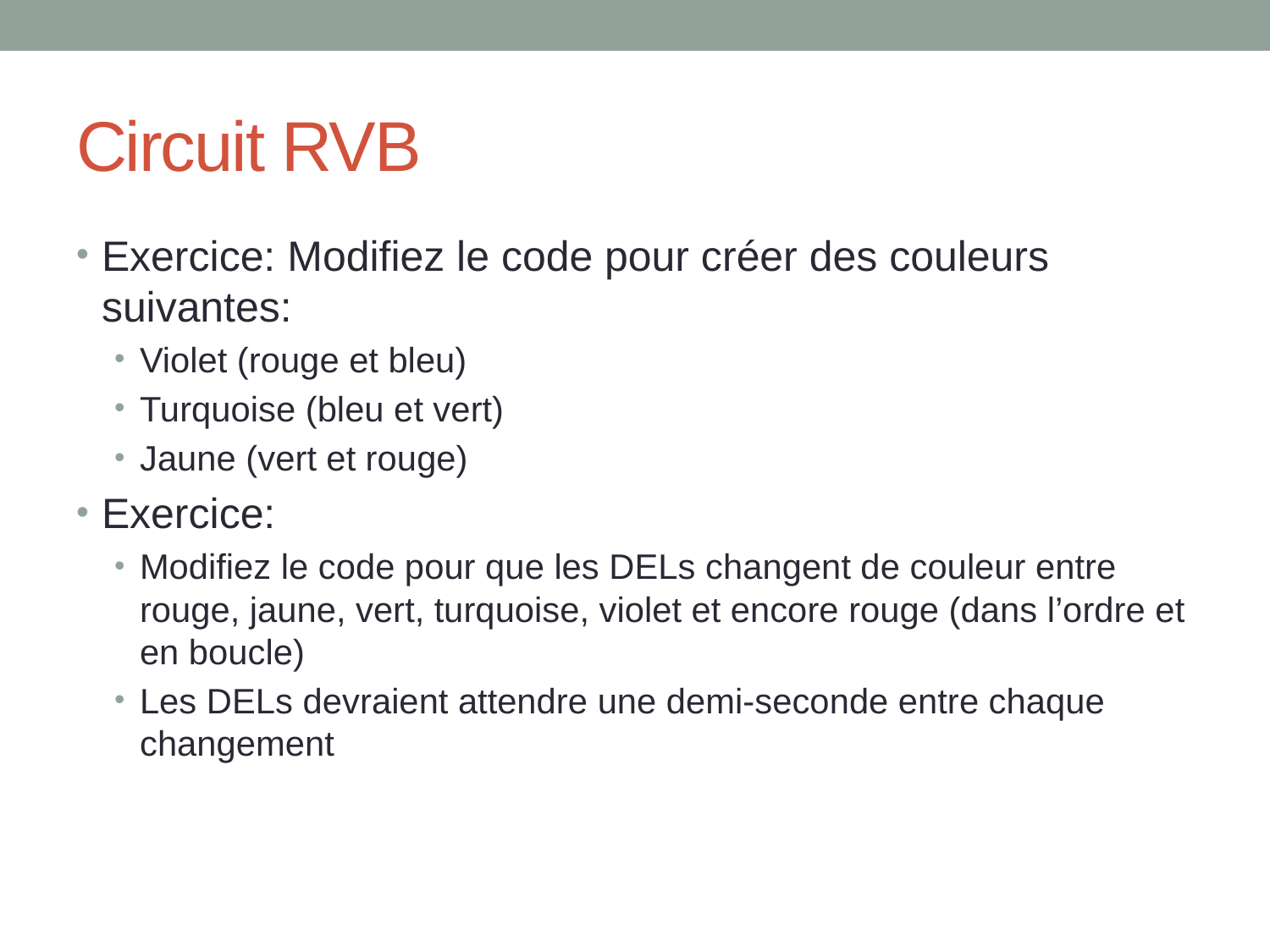

# Circuit RVB
Exercice: Modifiez le code pour créer des couleurs suivantes:
Violet (rouge et bleu)
Turquoise (bleu et vert)
Jaune (vert et rouge)
Exercice:
Modifiez le code pour que les DELs changent de couleur entre rouge, jaune, vert, turquoise, violet et encore rouge (dans l’ordre et en boucle)
Les DELs devraient attendre une demi-seconde entre chaque changement